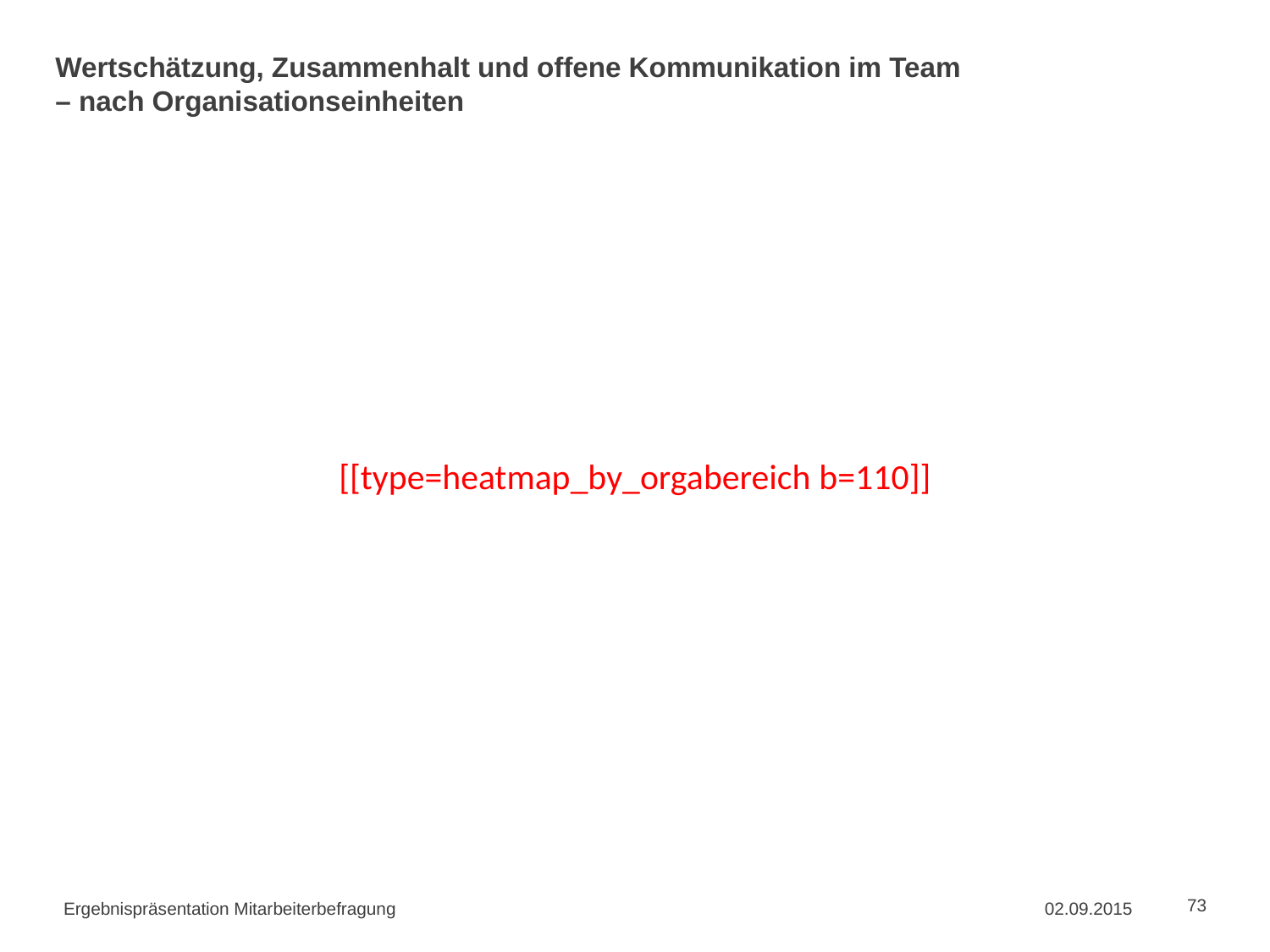

# Wertschätzung, Zusammenhalt und offene Kommunikation im Team – nach Organisationseinheiten
[[type=heatmap_by_orgabereich b=110]]
Ergebnispräsentation Mitarbeiterbefragung
02.09.2015
73